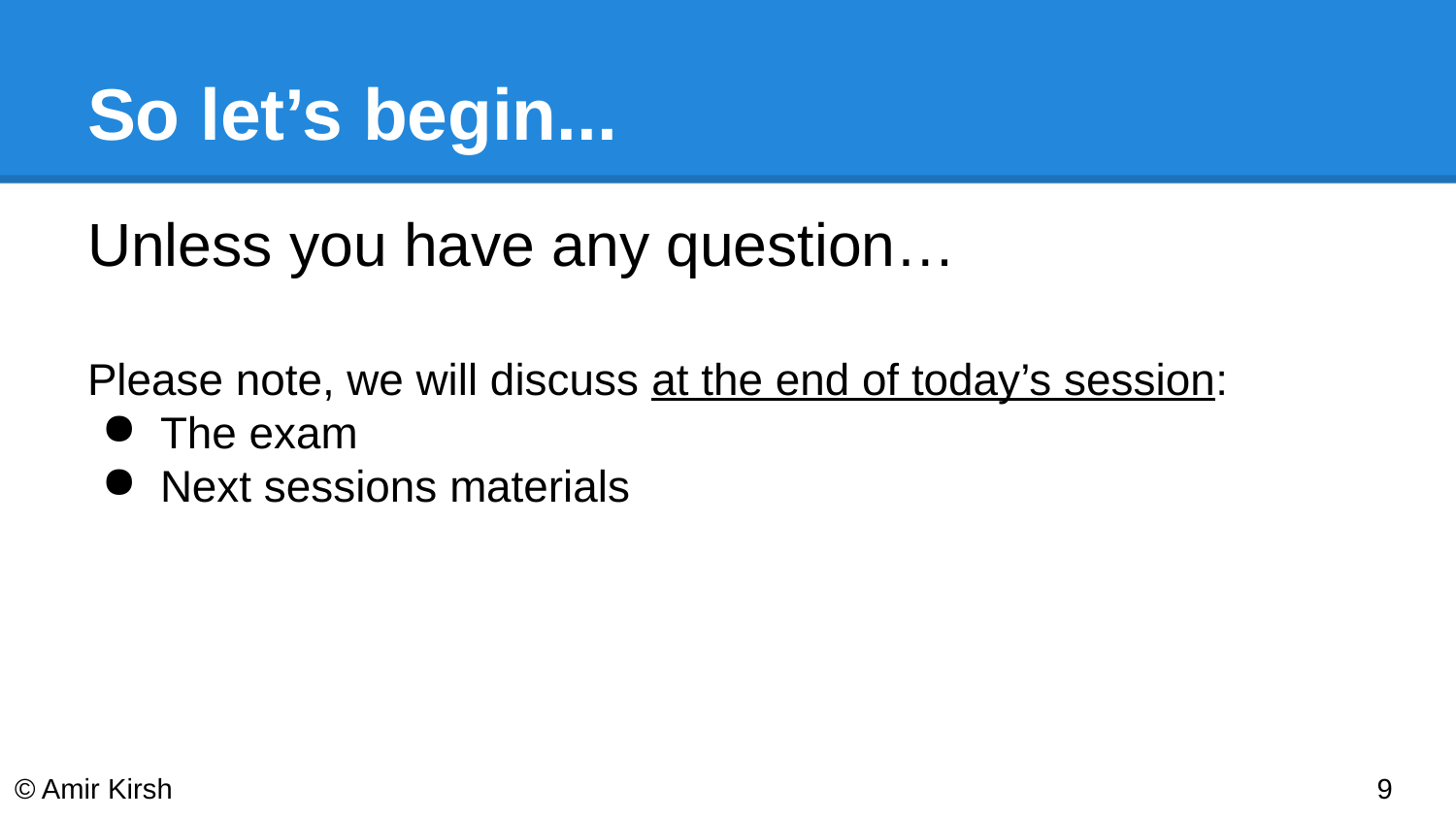

# So let’s begin...
Unless you have any question…

Please note, we will discuss at the end of today’s session:
The exam
Next sessions materials
© Amir Kirsh
9